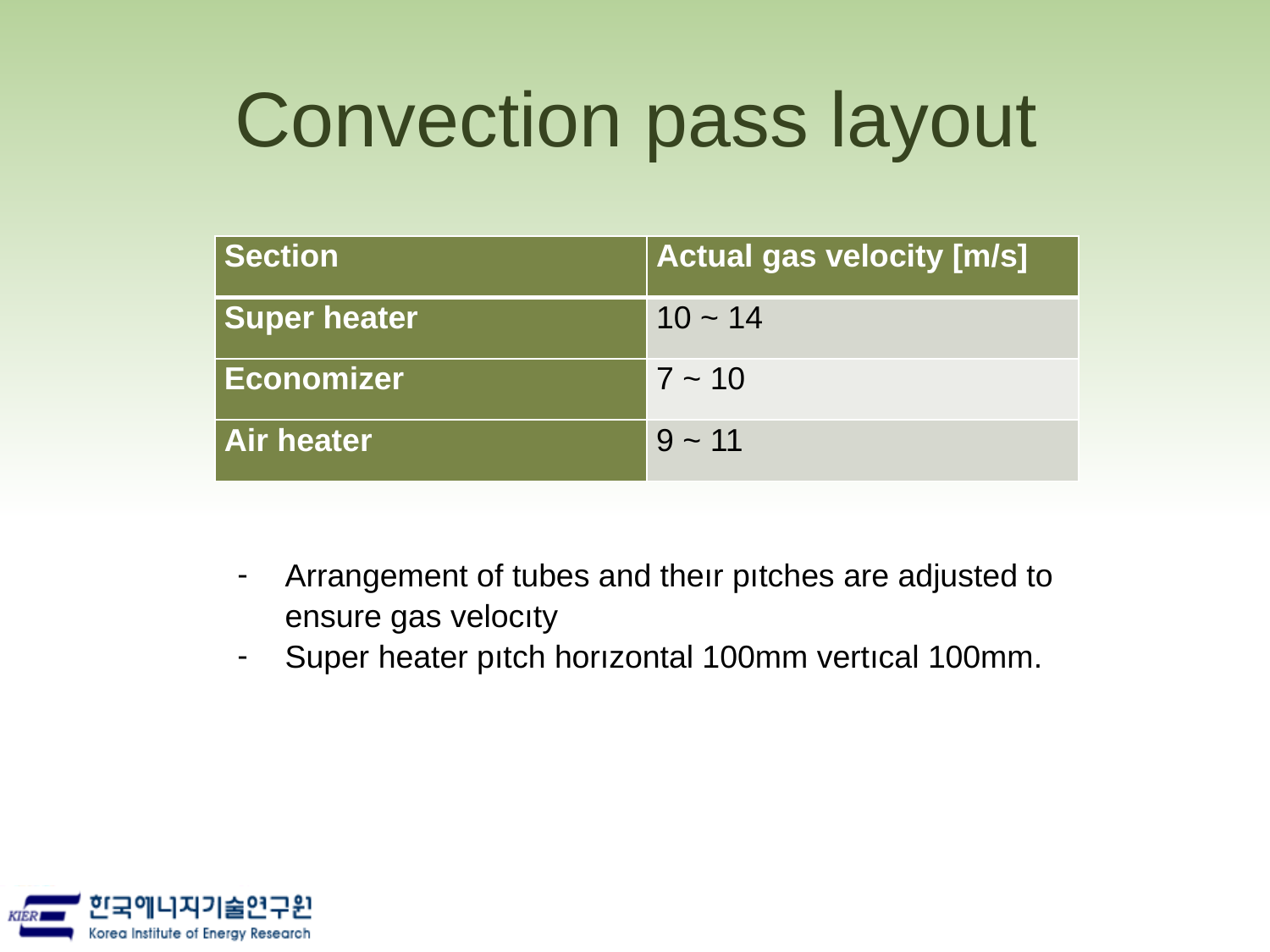

# Convection pass layout
| Section | Actual gas velocity [m/s] |
| --- | --- |
| Super heater | 10 ~ 14 |
| Economizer | 7 ~ 10 |
| Air heater | 9 ~ 11 |
Arrangement of tubes and theır pıtches are adjusted to ensure gas velocıty
Super heater pıtch horızontal 100mm vertıcal 100mm.